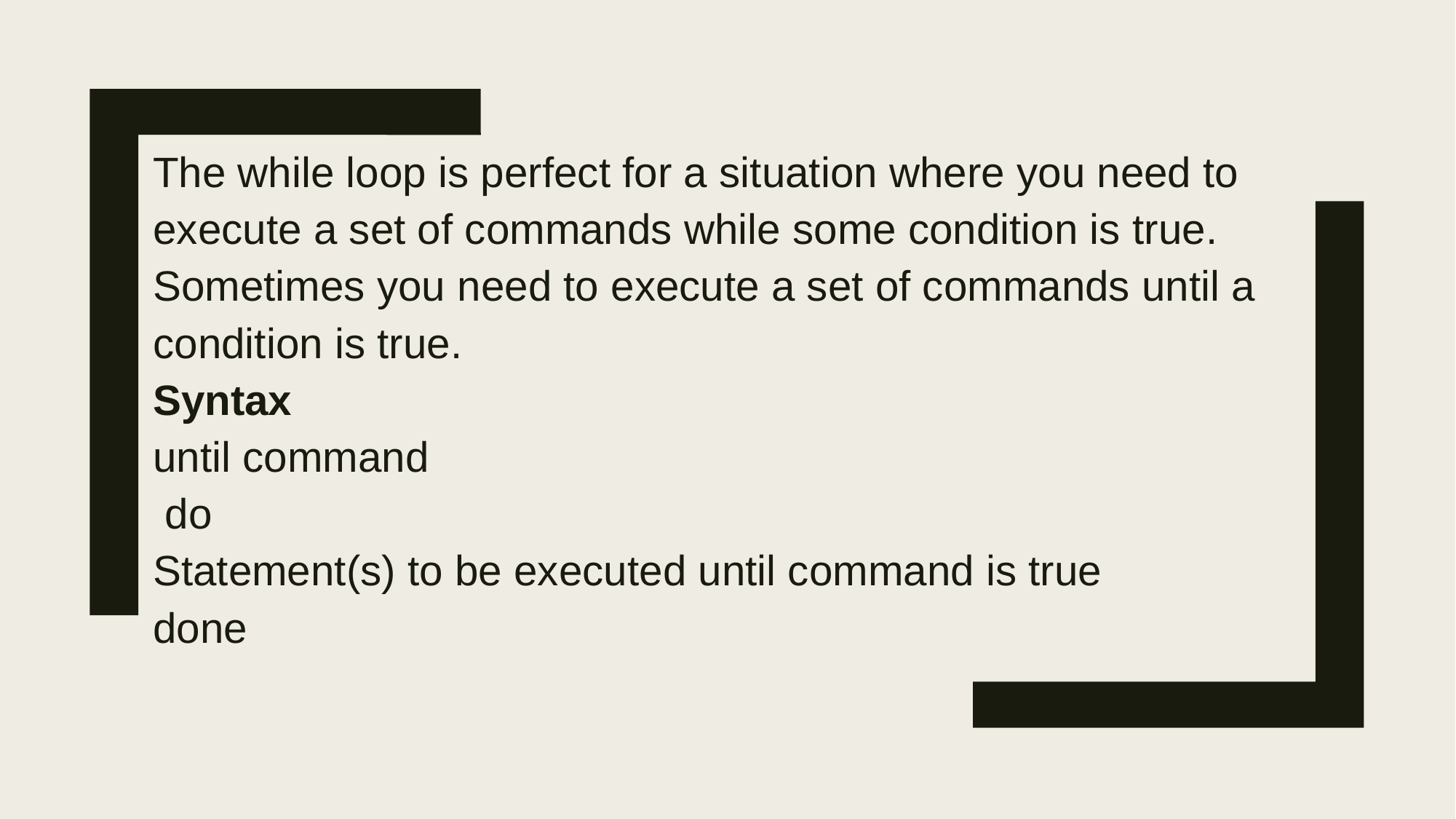

The while loop is perfect for a situation where you need to execute a set of commands while some condition is true. Sometimes you need to execute a set of commands until a condition is true.
Syntax
until command
 do
Statement(s) to be executed until command is true
done